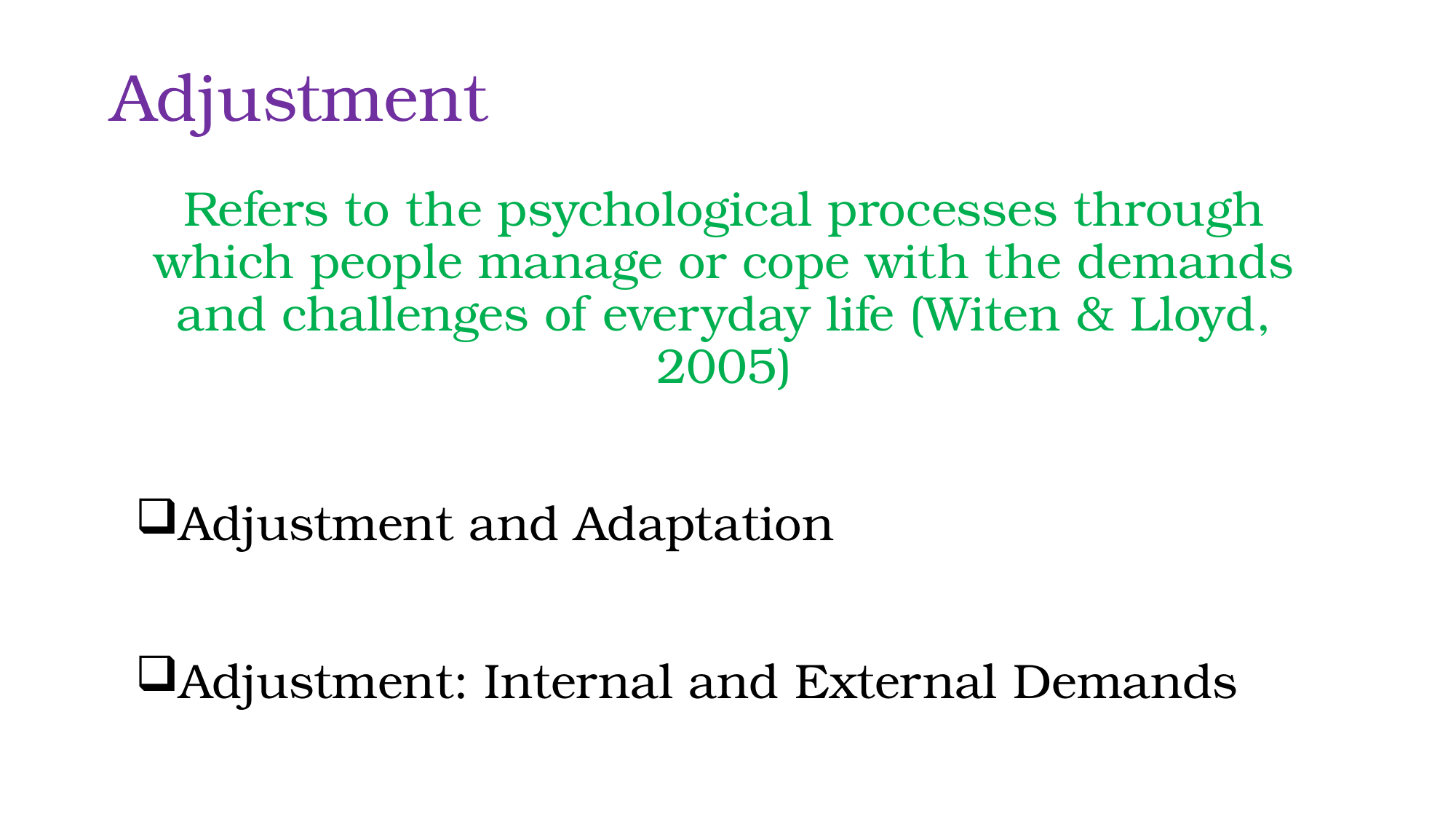

# Adjustment
Refers to the psychological processes through which people manage or cope with the demands and challenges of everyday life (Witen & Lloyd, 2005)

Adjustment and Adaptation

Adjustment: Internal and External Demands